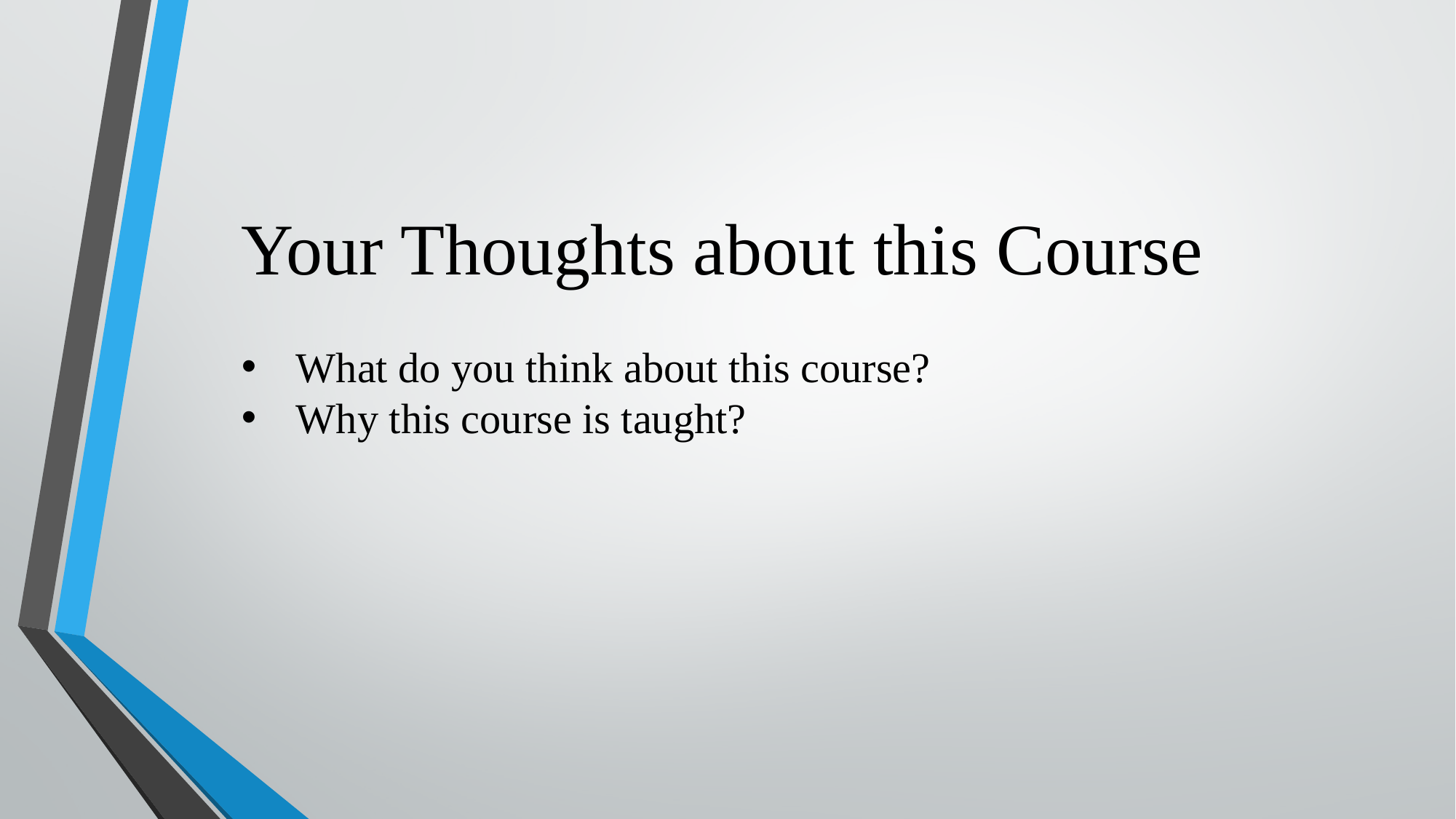

Your Thoughts about this Course

What do you think about this course?
Why this course is taught?